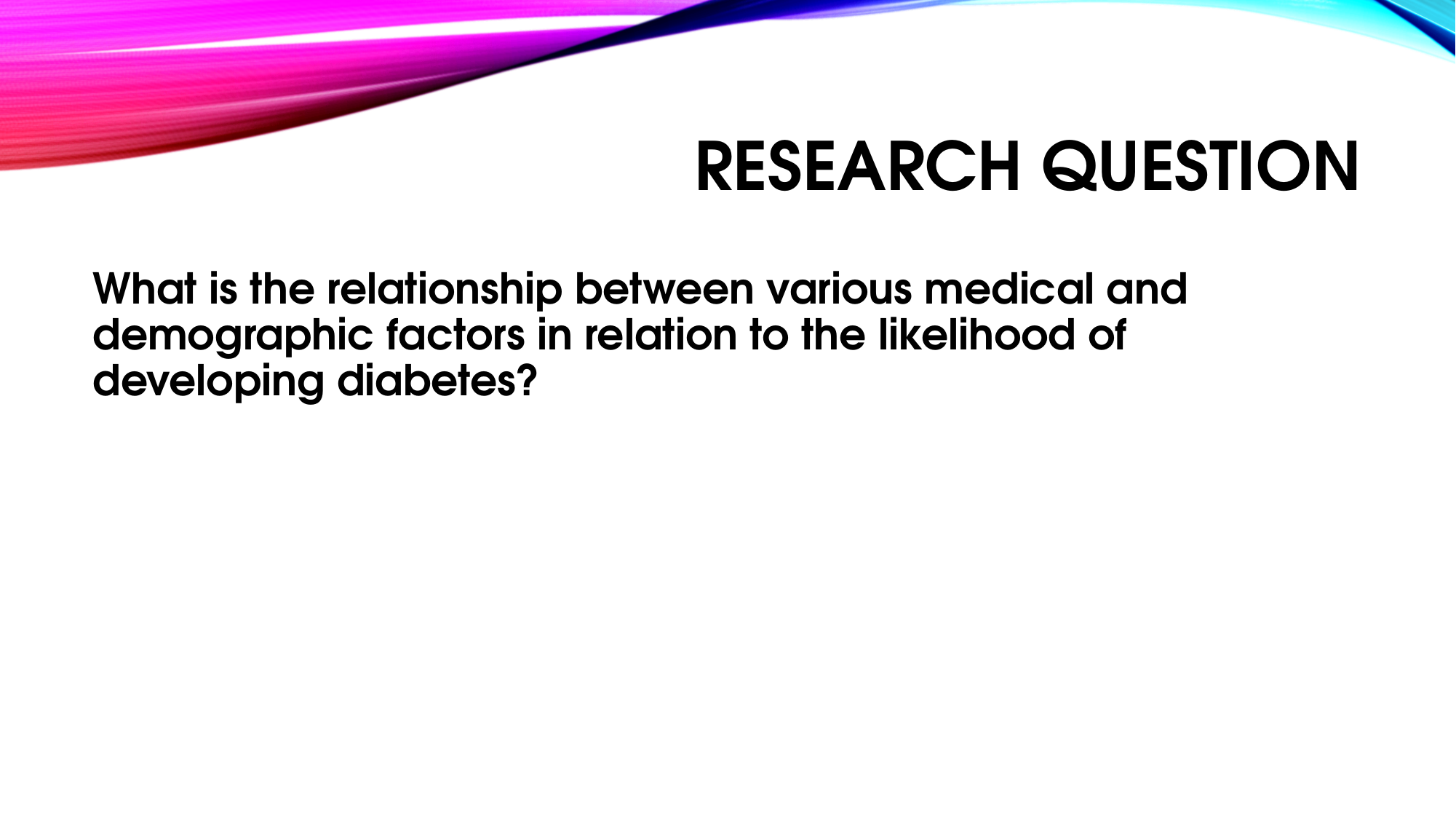

# Research question
What is the relationship between various medical and demographic factors in relation to the likelihood of developing diabetes?